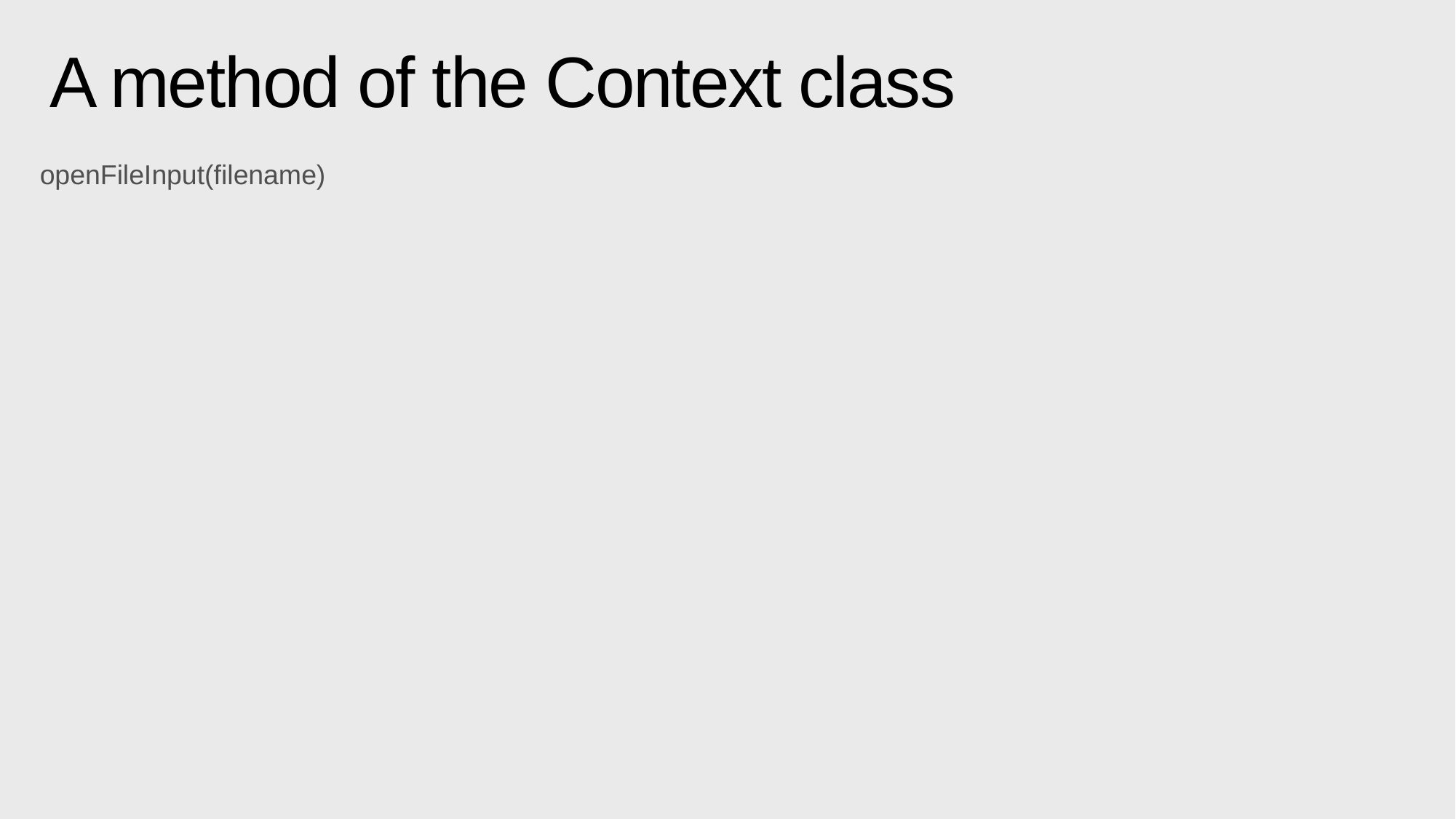

# A method of the Context class
openFileInput(filename)